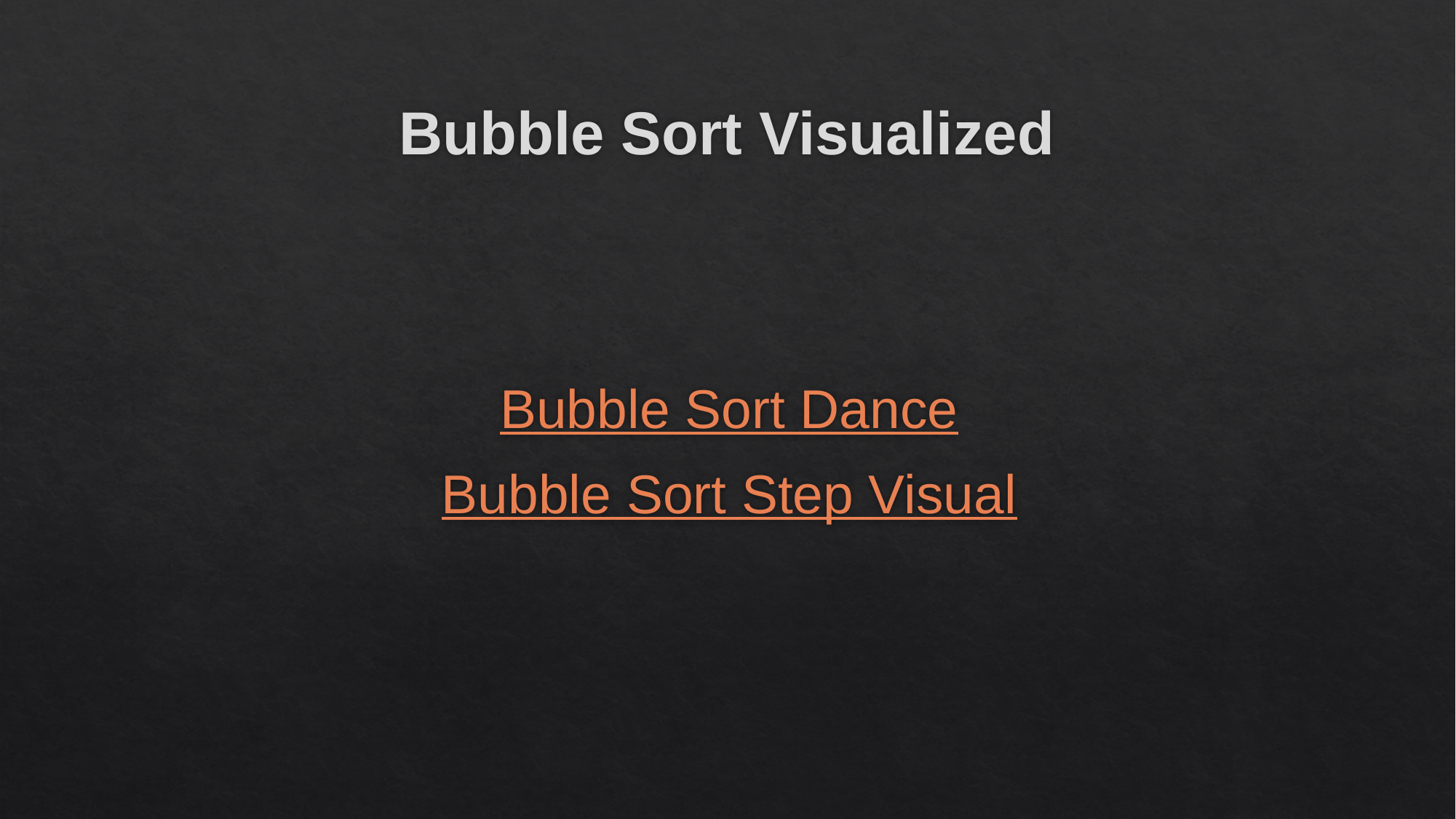

# Bubble Sort Visualized
Bubble Sort Dance
Bubble Sort Step Visual